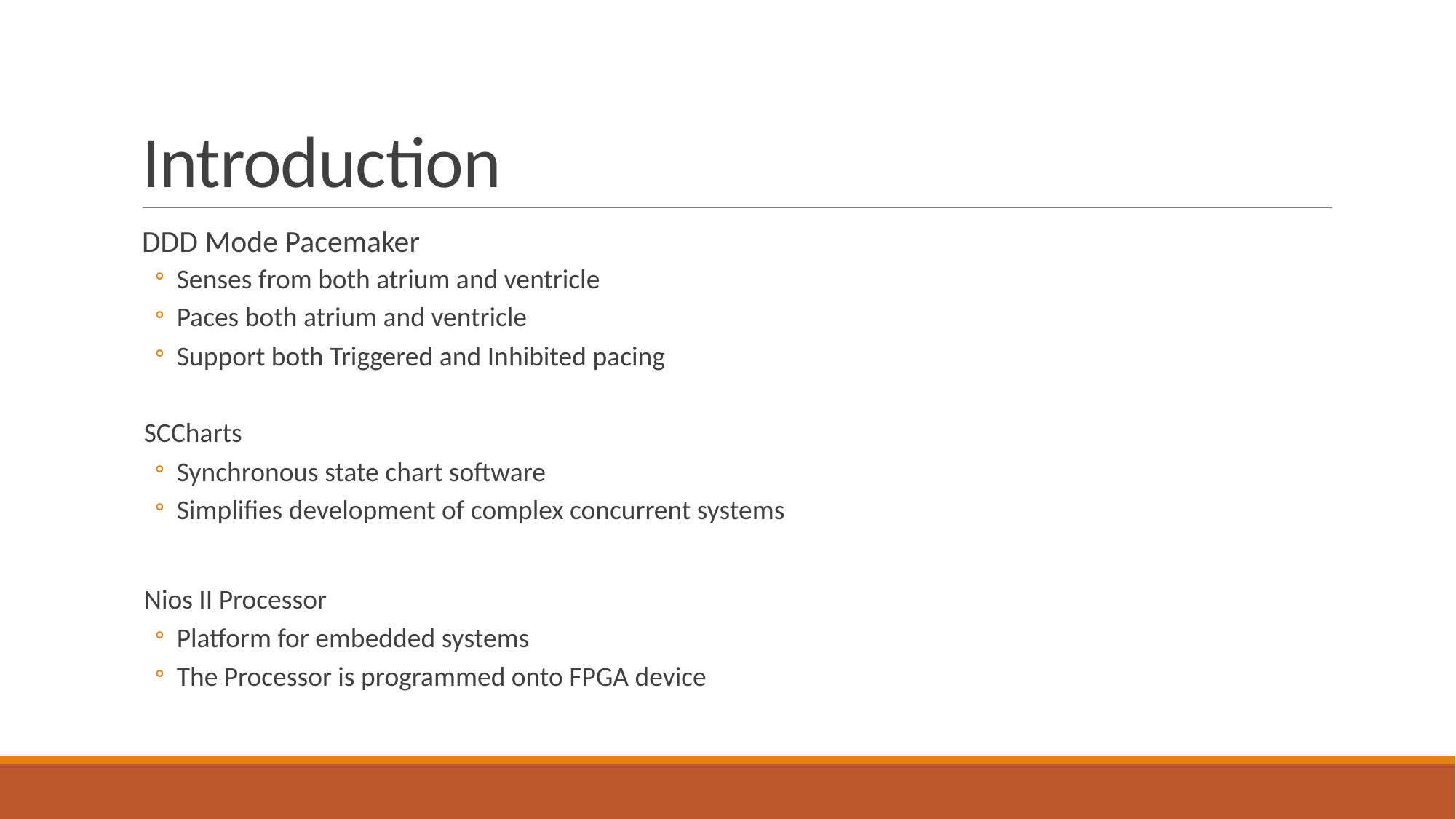

# Introduction
DDD Mode Pacemaker
Senses from both atrium and ventricle
Paces both atrium and ventricle
Support both Triggered and Inhibited pacing

SCCharts
Synchronous state chart software
Simplifies development of complex concurrent systems

Nios II Processor
Platform for embedded systems
The Processor is programmed onto FPGA device